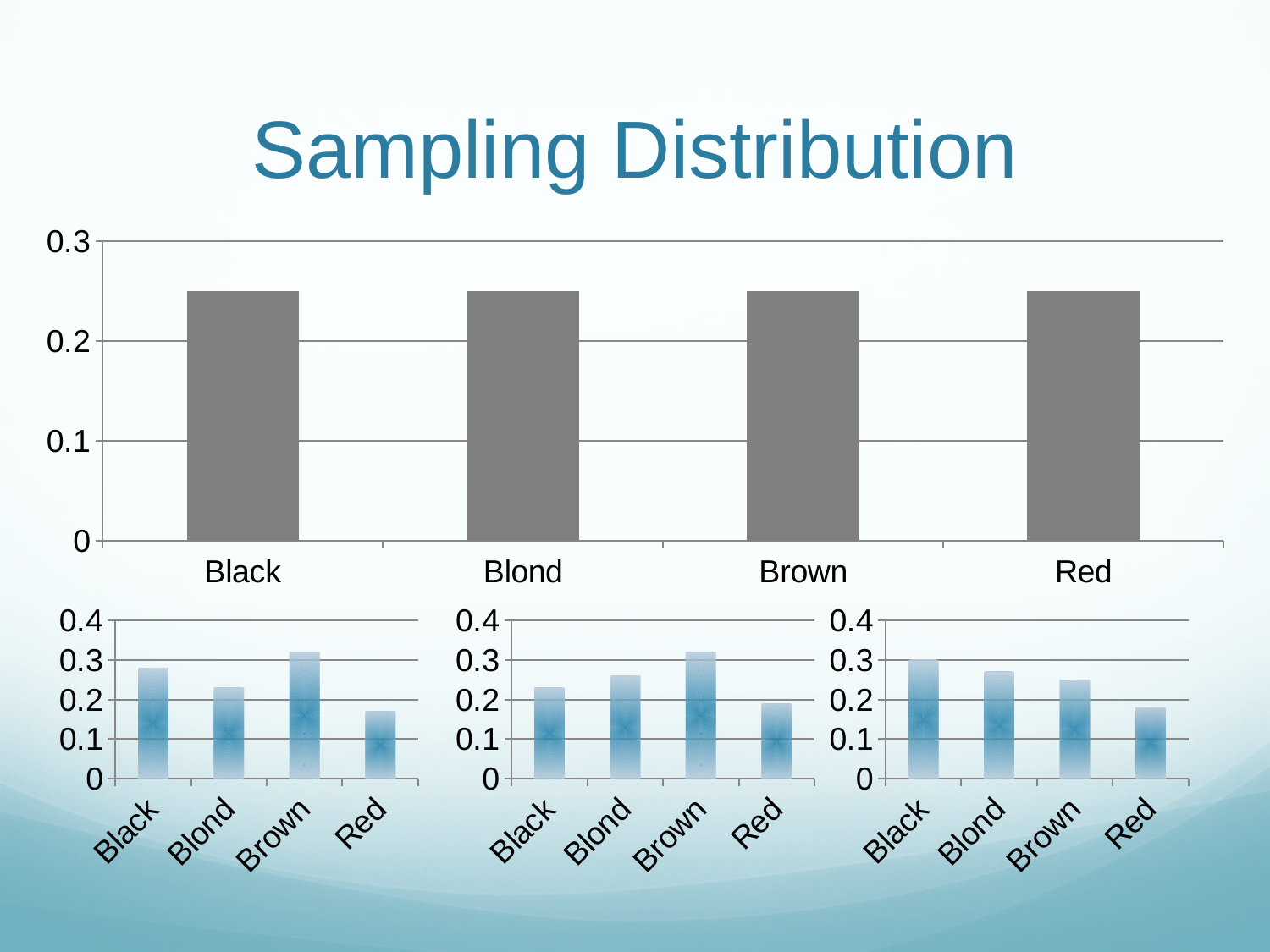

# Sampling Distribution

### Chart

| Category |  |
|---|---|
| Black | 0.25 |
| Blond | 0.25 |
| Brown | 0.25 |
| Red | 0.25 |

### Chart

| Category |  |
|---|---|
| Black | 0.28 |
| Blond | 0.23 |
| Brown | 0.32 |
| Red | 0.17 |

### Chart

| Category |  |
|---|---|
| Black | 0.23 |
| Blond | 0.26 |
| Brown | 0.32 |
| Red | 0.19 |

### Chart

| Category |  |
|---|---|
| Black | 0.3 |
| Blond | 0.27 |
| Brown | 0.25 |
| Red | 0.18 |